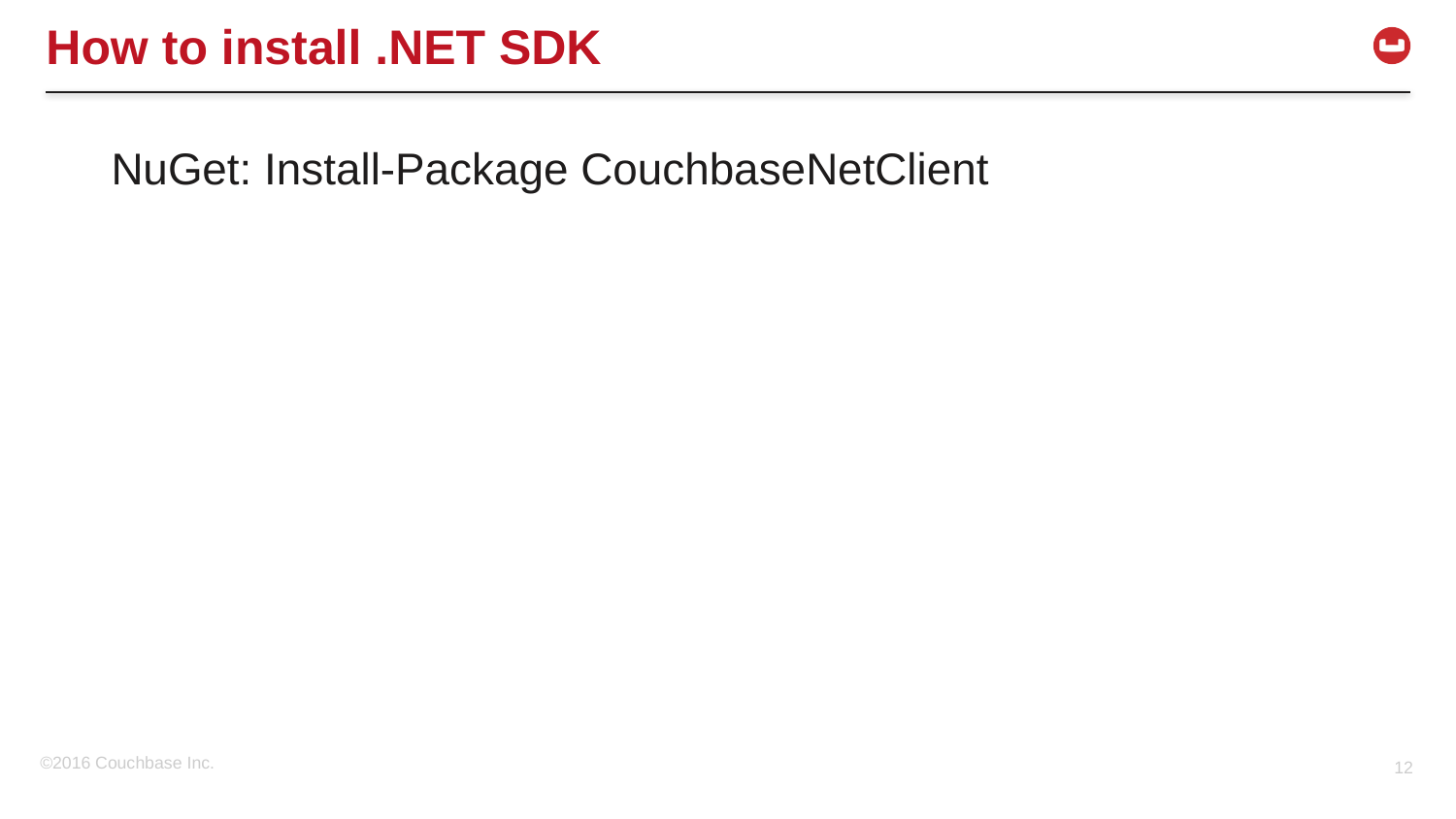

# How to install .NET SDK
NuGet: Install-Package CouchbaseNetClient